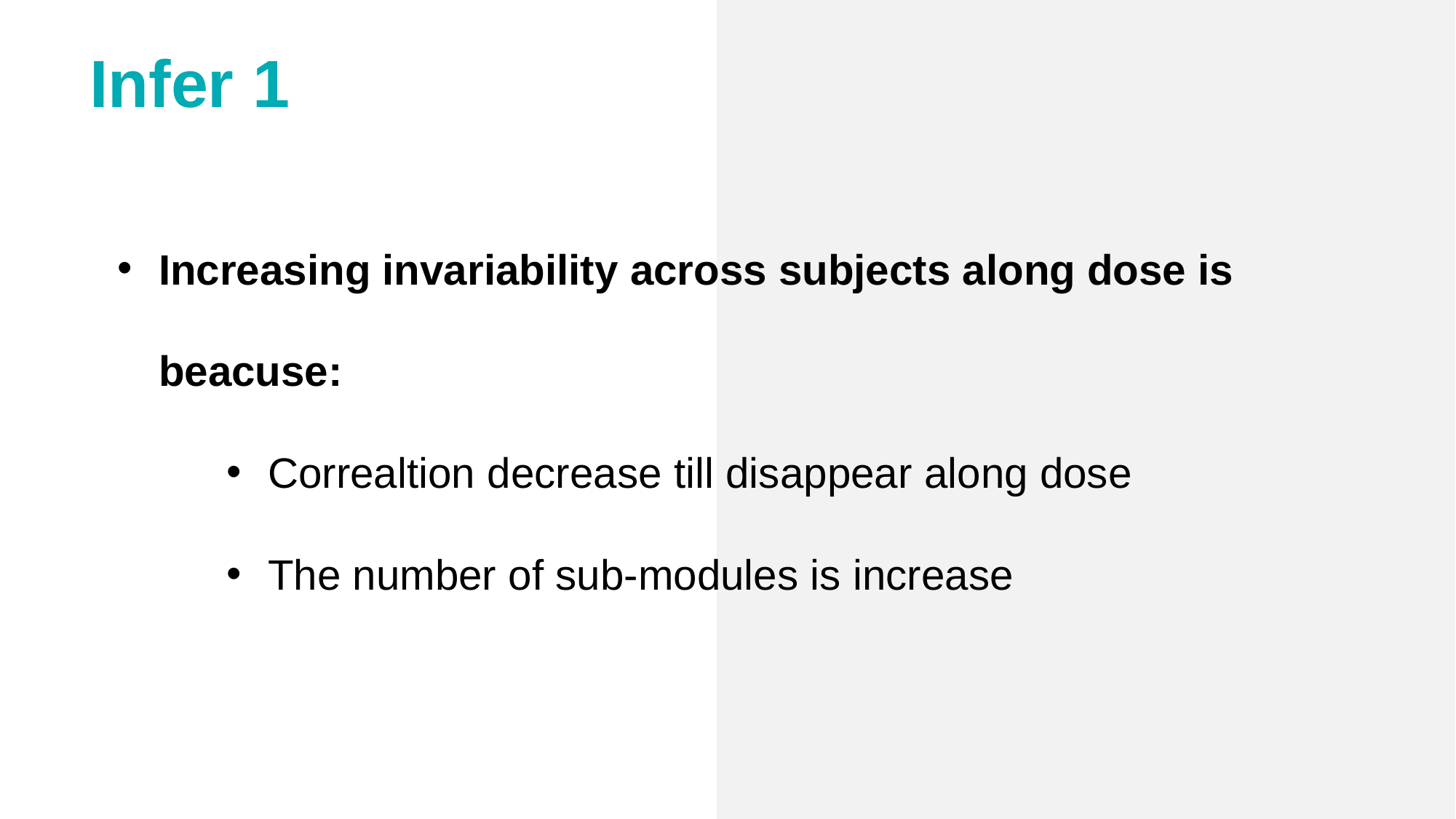

Infer 1
Increasing invariability across subjects along dose is beacuse:
Correaltion decrease till disappear along dose
The number of sub-modules is increase